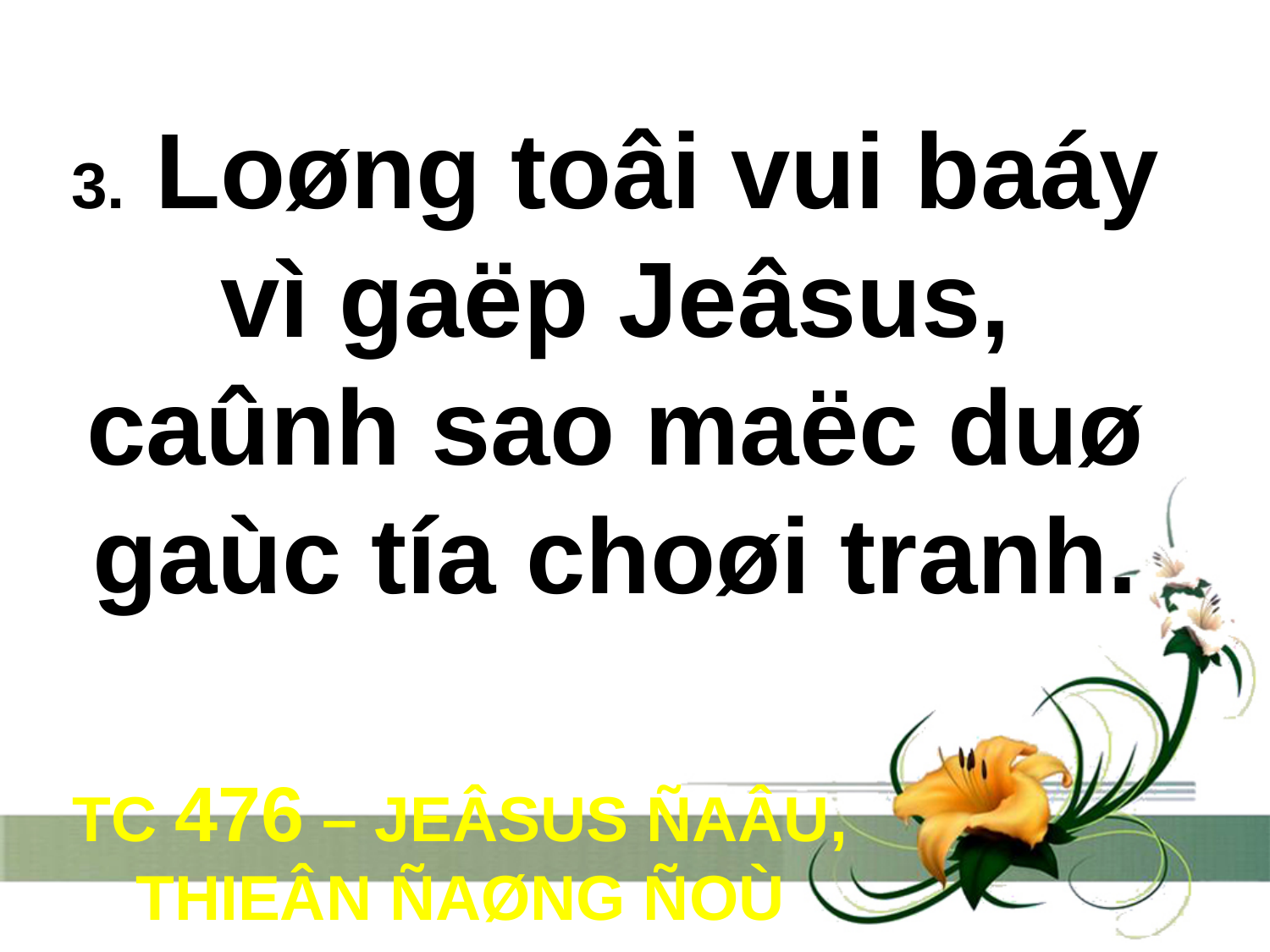

3. Loøng toâi vui baáy
vì gaëp Jeâsus,
caûnh sao maëc duø
gaùc tía choøi tranh.
TC 476 – JEÂSUS ÑAÂU, THIEÂN ÑAØNG ÑOÙ